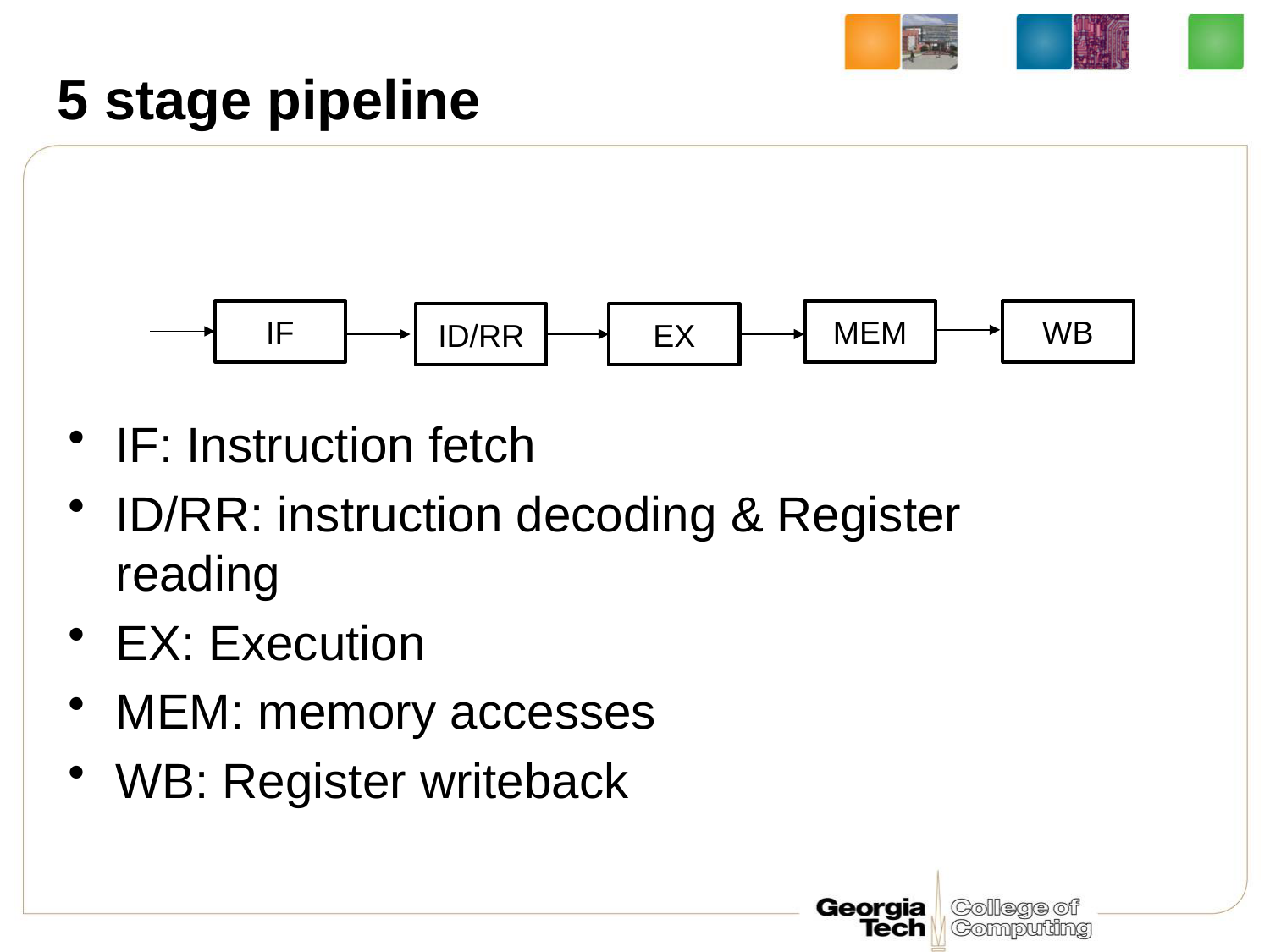

# 5 stage pipeline
IF
MEM
WB
ID/RR
EX
IF: Instruction fetch
ID/RR: instruction decoding & Register reading
EX: Execution
MEM: memory accesses
WB: Register writeback